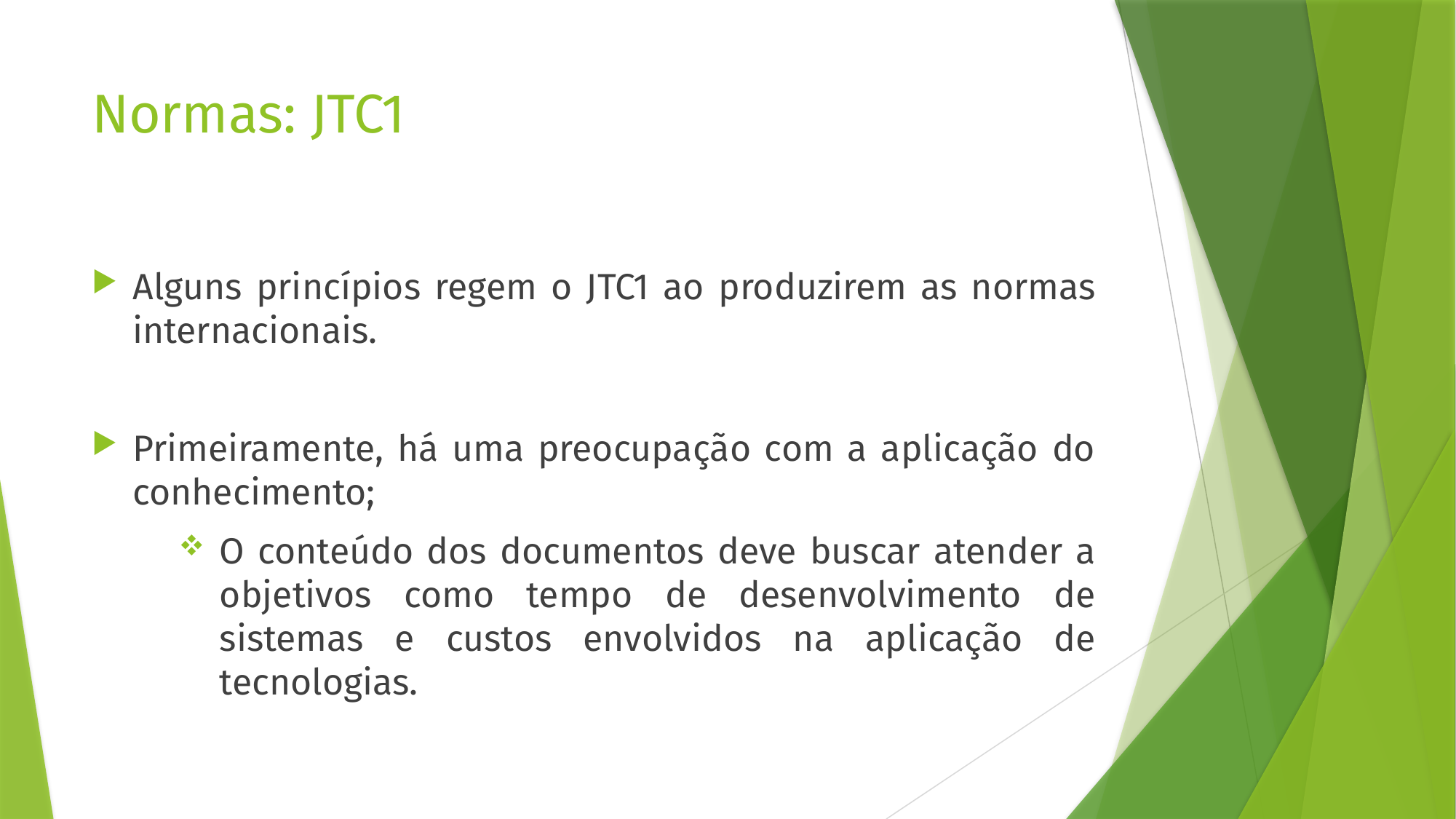

# Normas: JTC1
Alguns princípios regem o JTC1 ao produzirem as normas internacionais.

Primeiramente, há uma preocupação com a aplicação do conhecimento;
O conteúdo dos documentos deve buscar atender a objetivos como tempo de desenvolvimento de sistemas e custos envolvidos na aplicação de tecnologias.